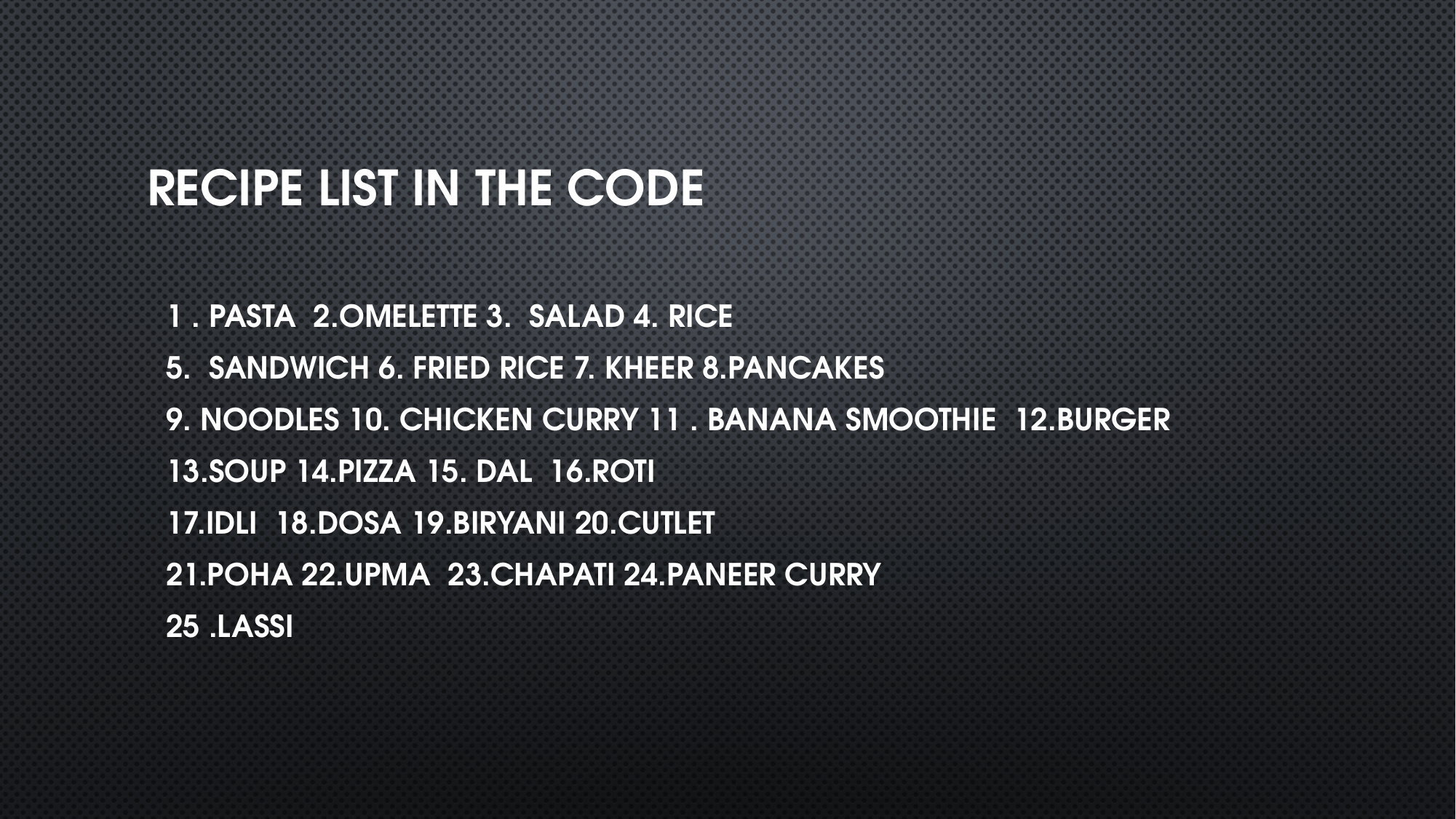

# Recipe List in the Code
1 . Pasta  2.Omelette 3.  Salad 4. Rice
5.  Sandwich 6. Fried Rice 7. kheer 8.Pancakes
9. Noodles 10. Chicken Curry 11 . Banana Smoothie  12.Burger
13.Soup 14.Pizza 15. Dal  16.Roti
17.Idli  18.Dosa 19.Biryani 20.Cutlet
21.Poha 22.Upma  23.Chapati 24.Paneer Curry
25 .Lassi